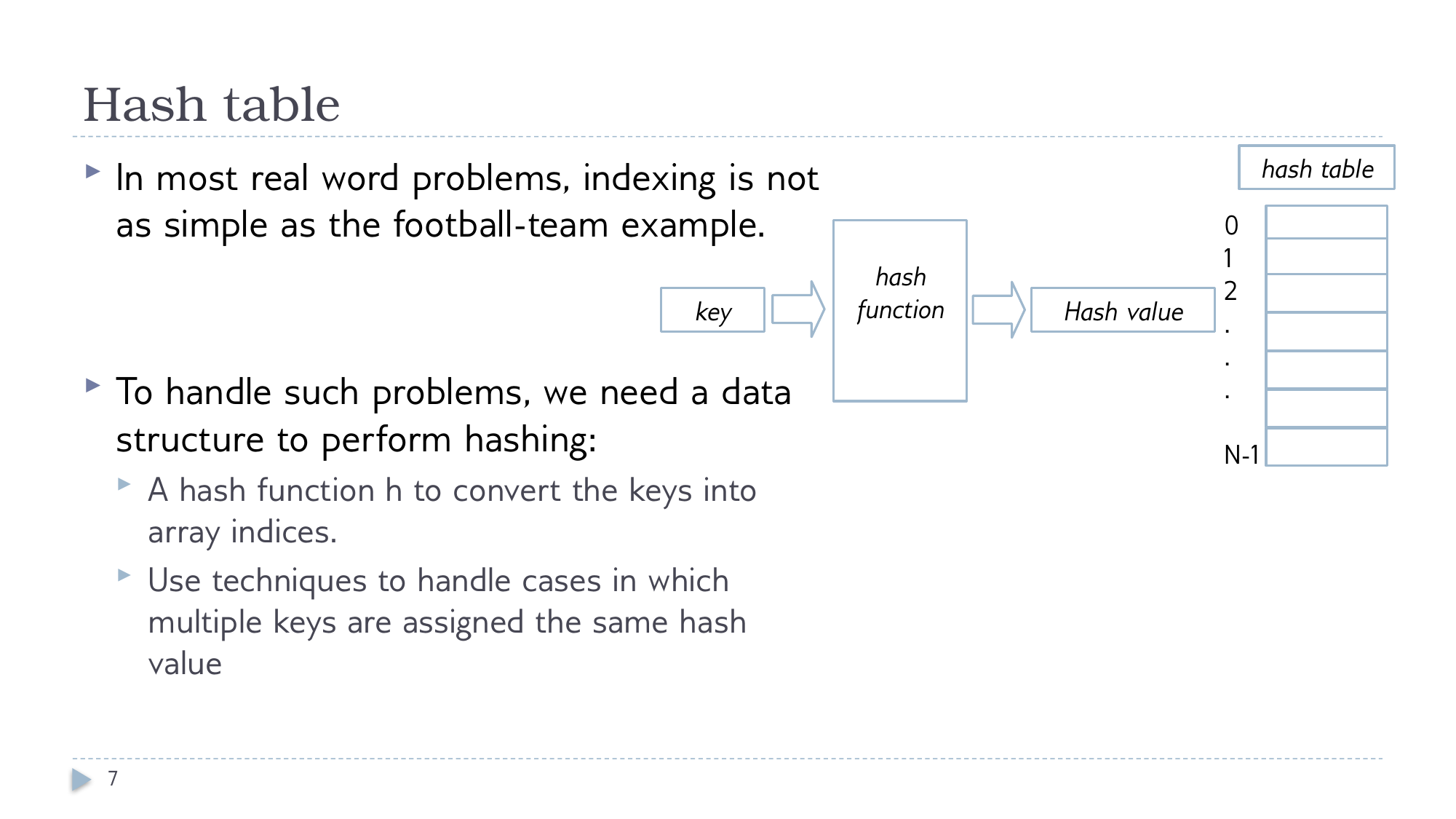

# Hash table
In most real word problems, indexing is not as simple as the football-team example.

To handle such problems, we need a data structure to perform hashing:
A hash function h to convert the keys into array indices.
Use techniques to handle cases in which multiple keys are assigned the same hash value

hash table
0
1
2
.
.
.
N-1

hash function

key
Hash value

7